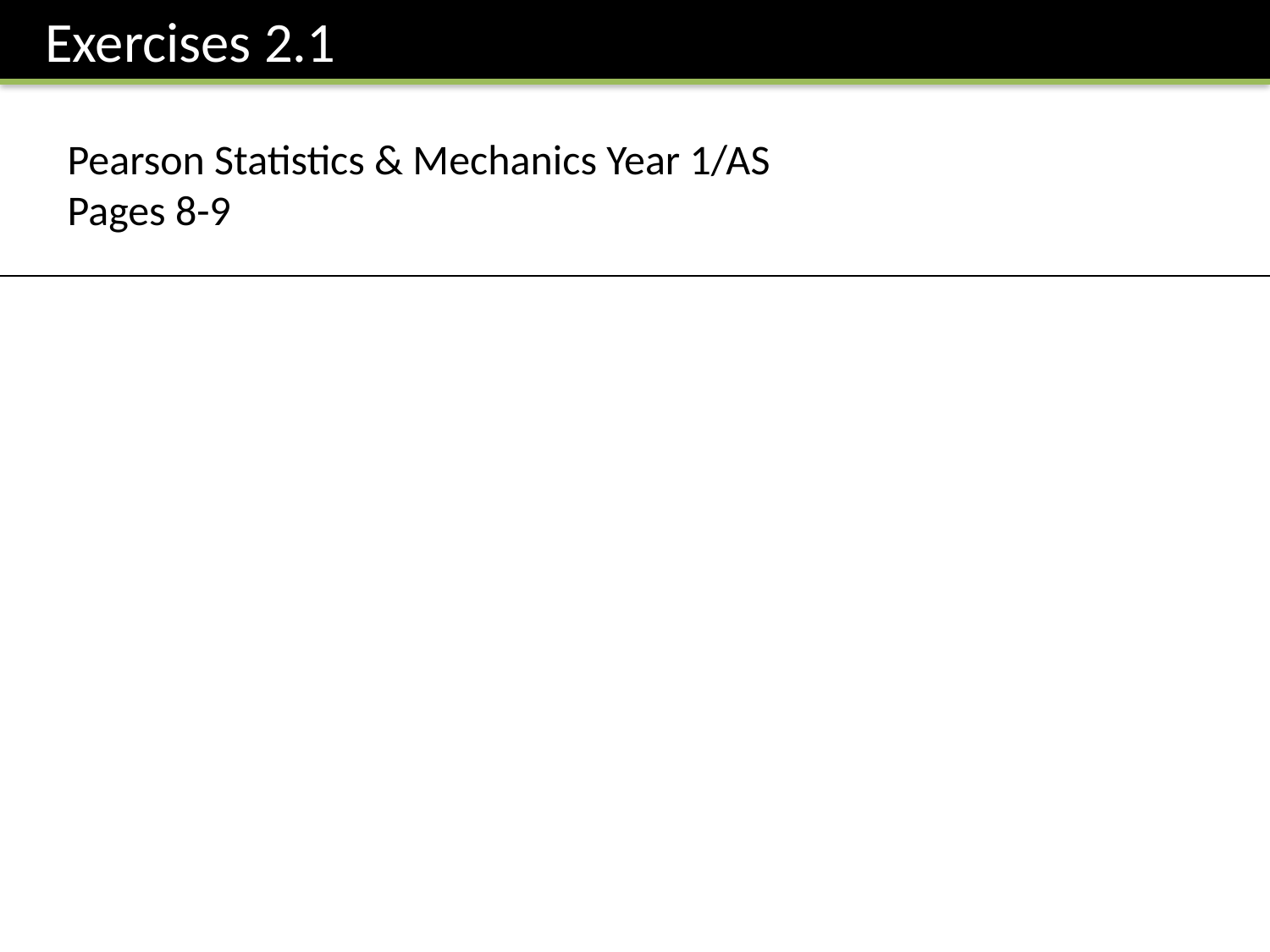

Exercises 2.1
Pearson Statistics & Mechanics Year 1/AS
Pages 8-9